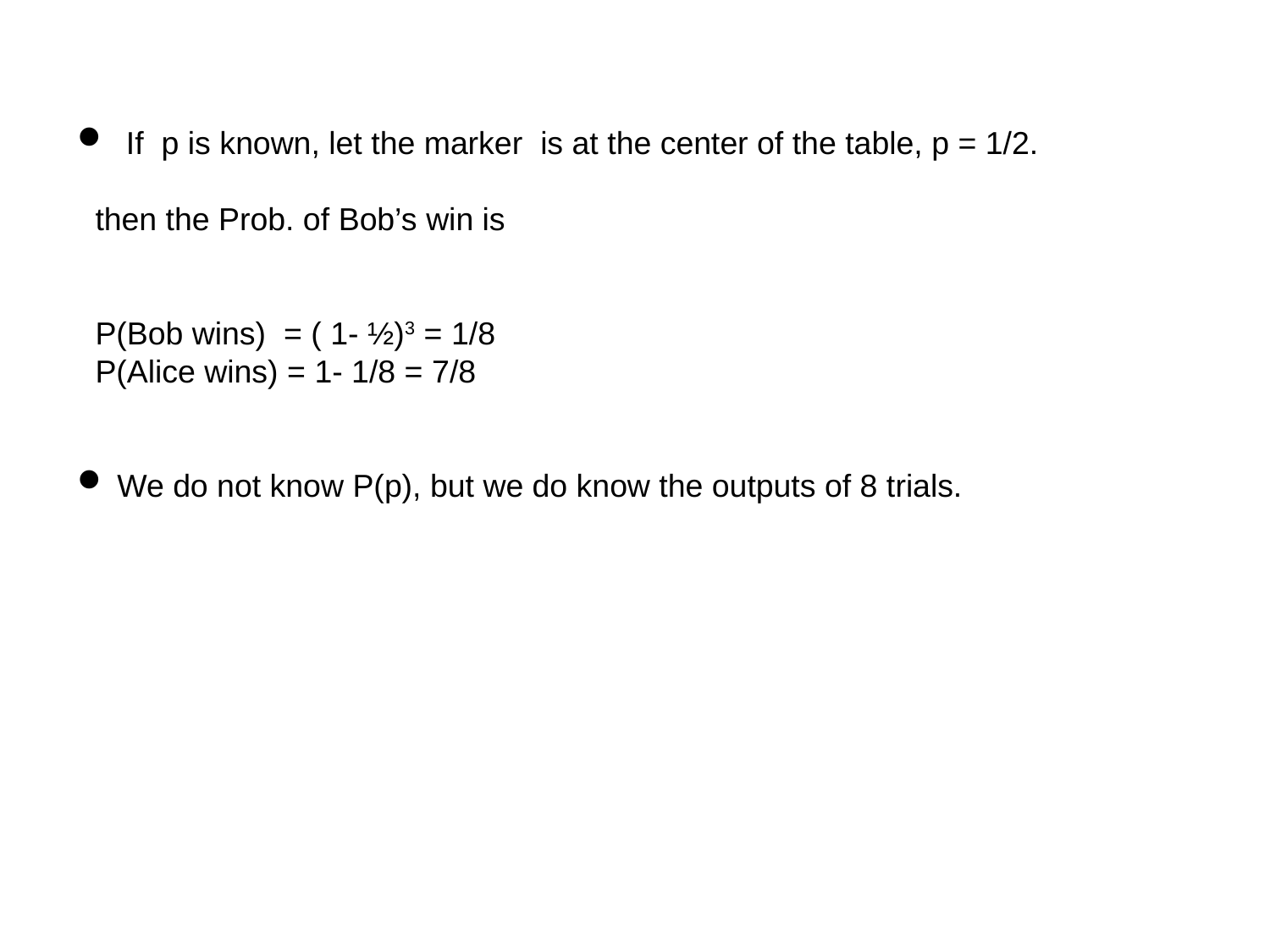

If  p is known, let the marker  is at the center of the table, p = 1/2.

  then the Prob. of Bob’s win is

  P(Bob wins)  = ( 1- ½)3 = 1/8
  P(Alice wins) = 1- 1/8 = 7/8

We do not know P(p), but we do know the outputs of 8 trials.